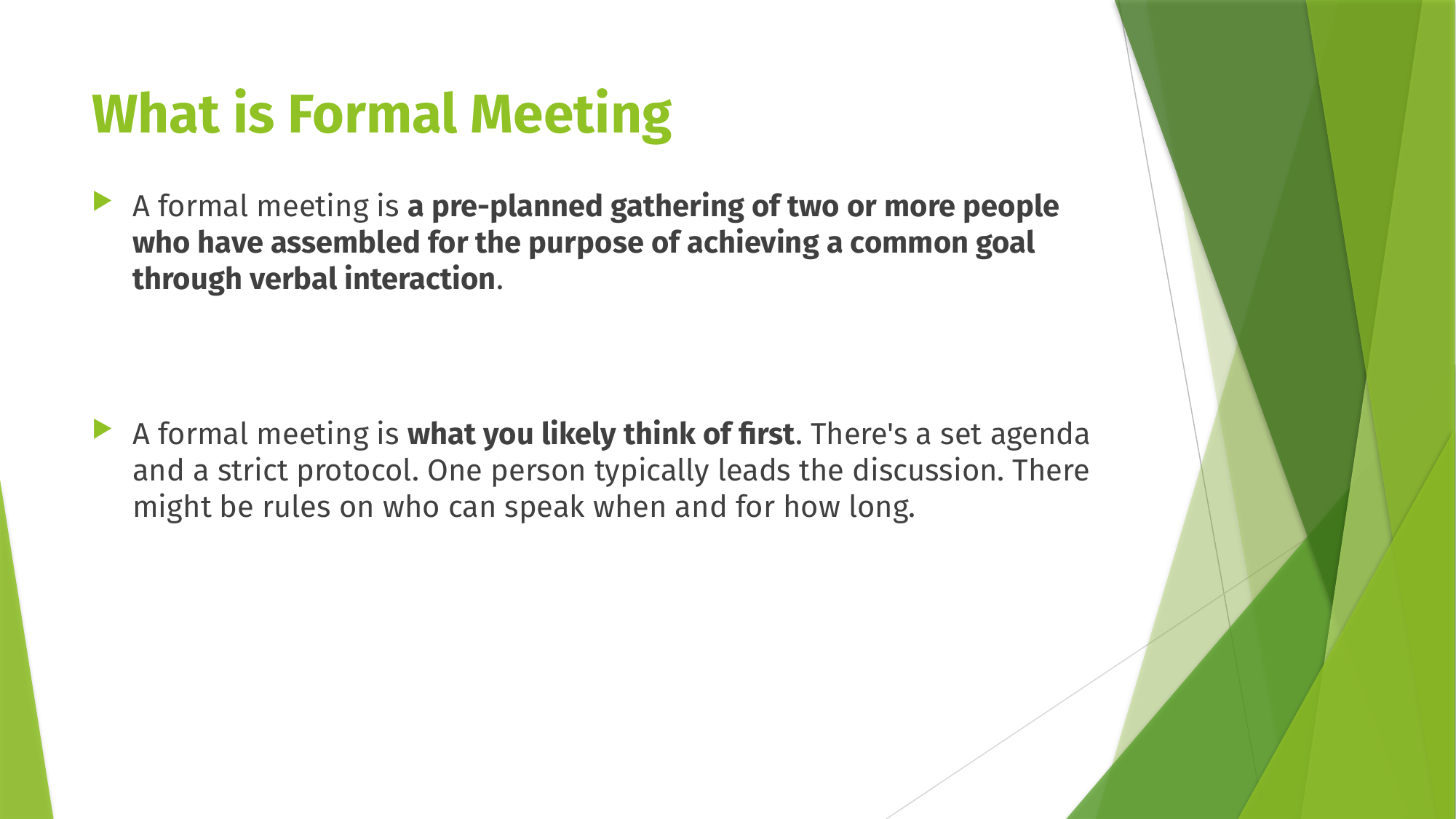

# What is Formal Meeting
A formal meeting is a pre-planned gathering of two or more people who have assembled for the purpose of achieving a common goal through verbal interaction.

A formal meeting is what you likely think of first. There's a set agenda and a strict protocol. One person typically leads the discussion. There might be rules on who can speak when and for how long.